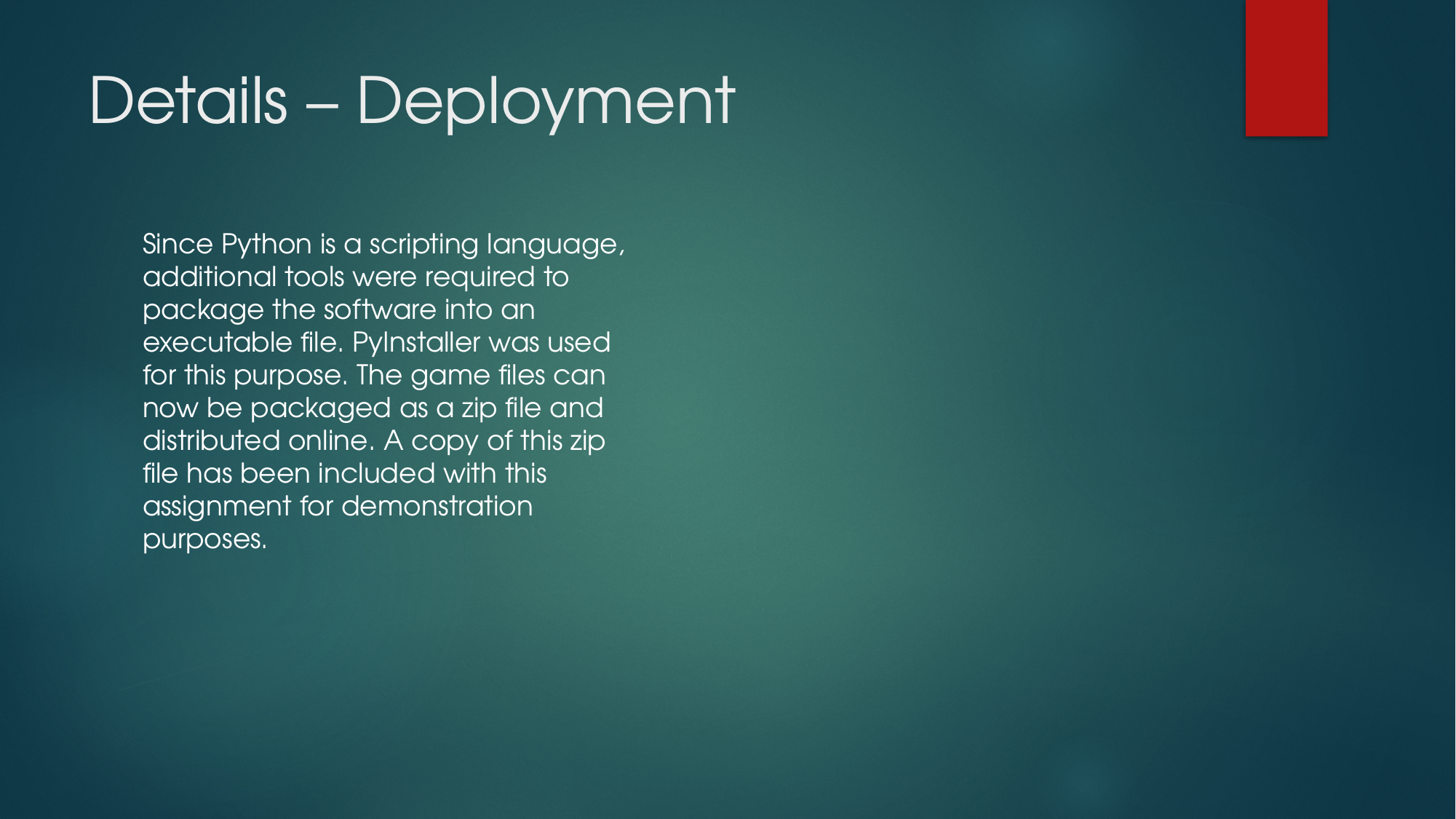

# Details – Deployment
Since Python is a scripting language, additional tools were required to package the software into an executable file. PyInstaller was used for this purpose. The game files can now be packaged as a zip file and distributed online. A copy of this zip file has been included with this assignment for demonstration purposes.